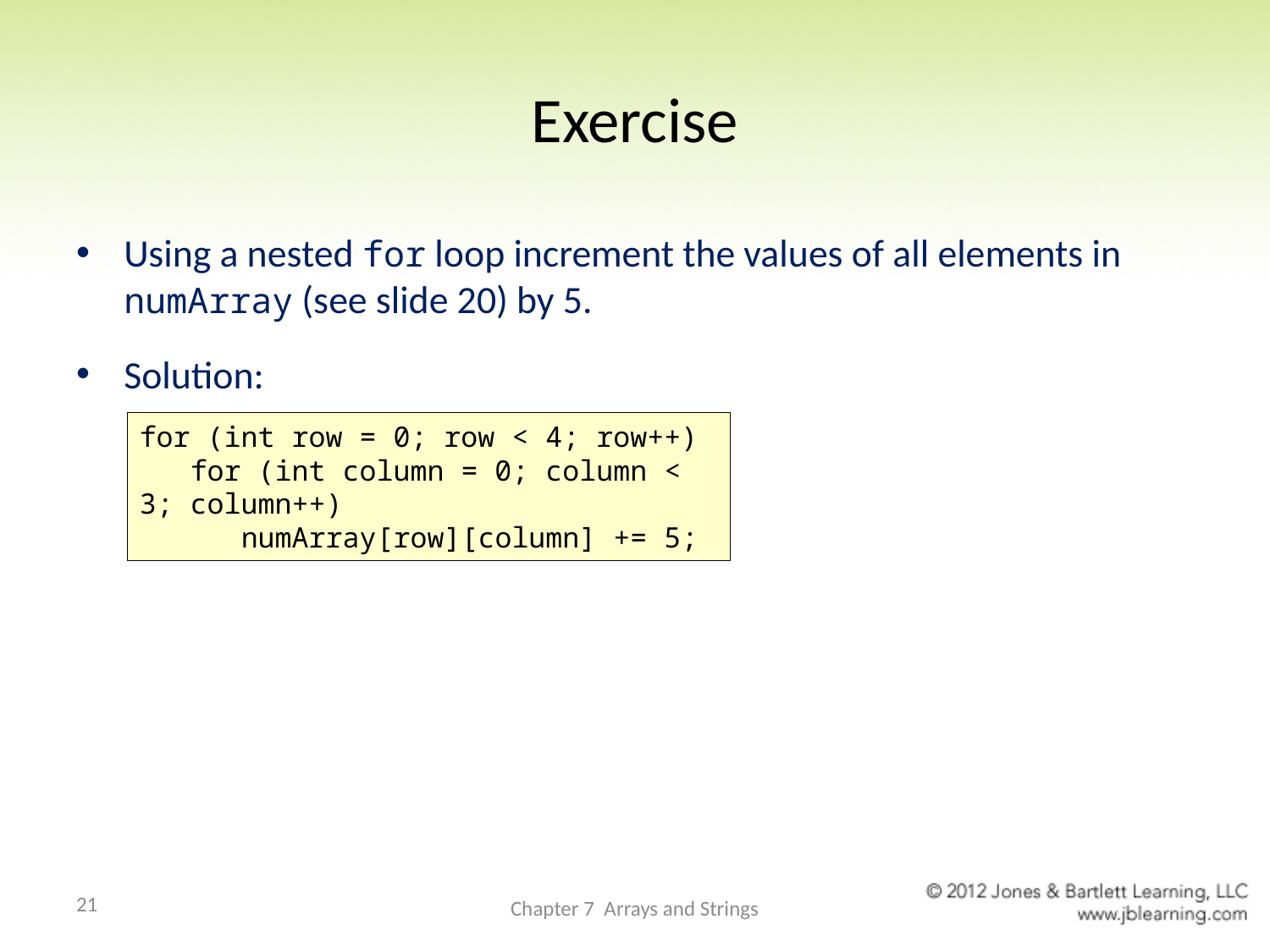

# Exercise
Using a nested for loop increment the values of all elements in numArray (see slide 20) by 5.
Solution:

for (int row = 0; row < 4; row++)
   for (int column = 0; column < 3; column++)
      numArray[row][column] += 5;
21
Chapter 7  Arrays and Strings